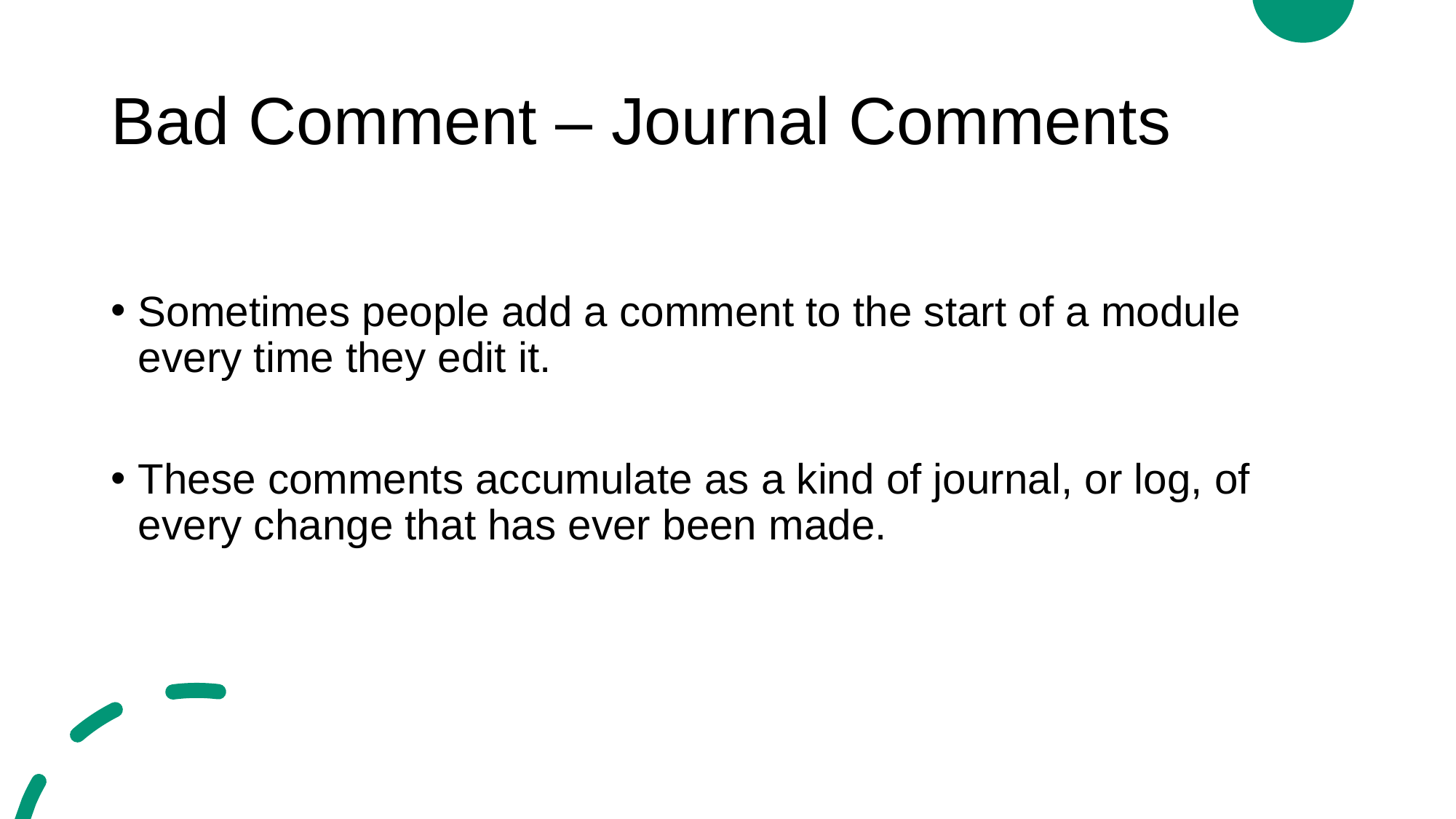

# Bad Comment – Journal Comments

Sometimes people add a comment to the start of a module every time they edit it.

These comments accumulate as a kind of journal, or log, of every change that has ever been made.